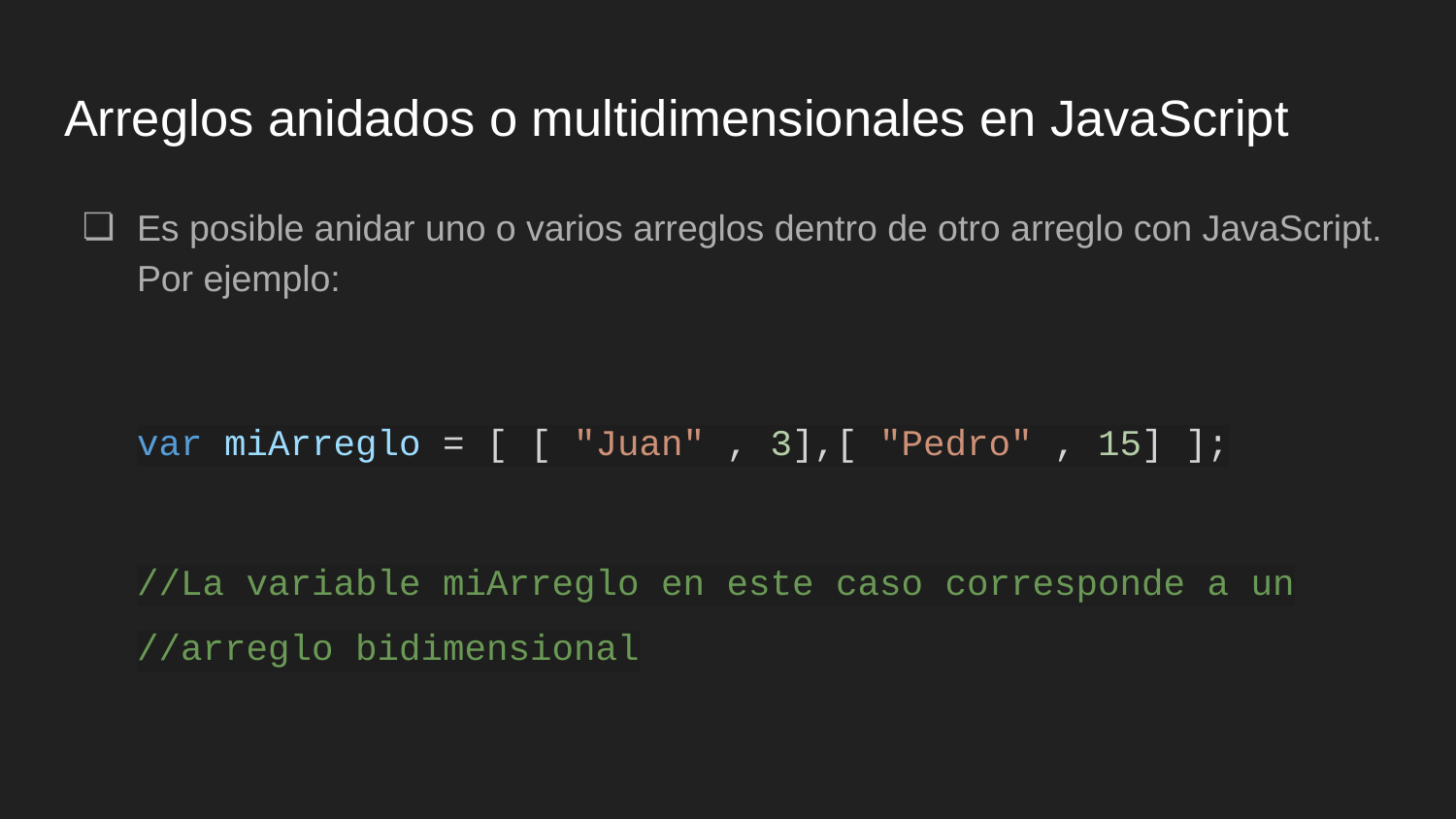

# Arreglos anidados o multidimensionales en JavaScript
Es posible anidar uno o varios arreglos dentro de otro arreglo con JavaScript. Por ejemplo:

var miArreglo = [ [ "Juan" , 3],[ "Pedro" , 15] ];

//La variable miArreglo en este caso corresponde a un //arreglo bidimensional